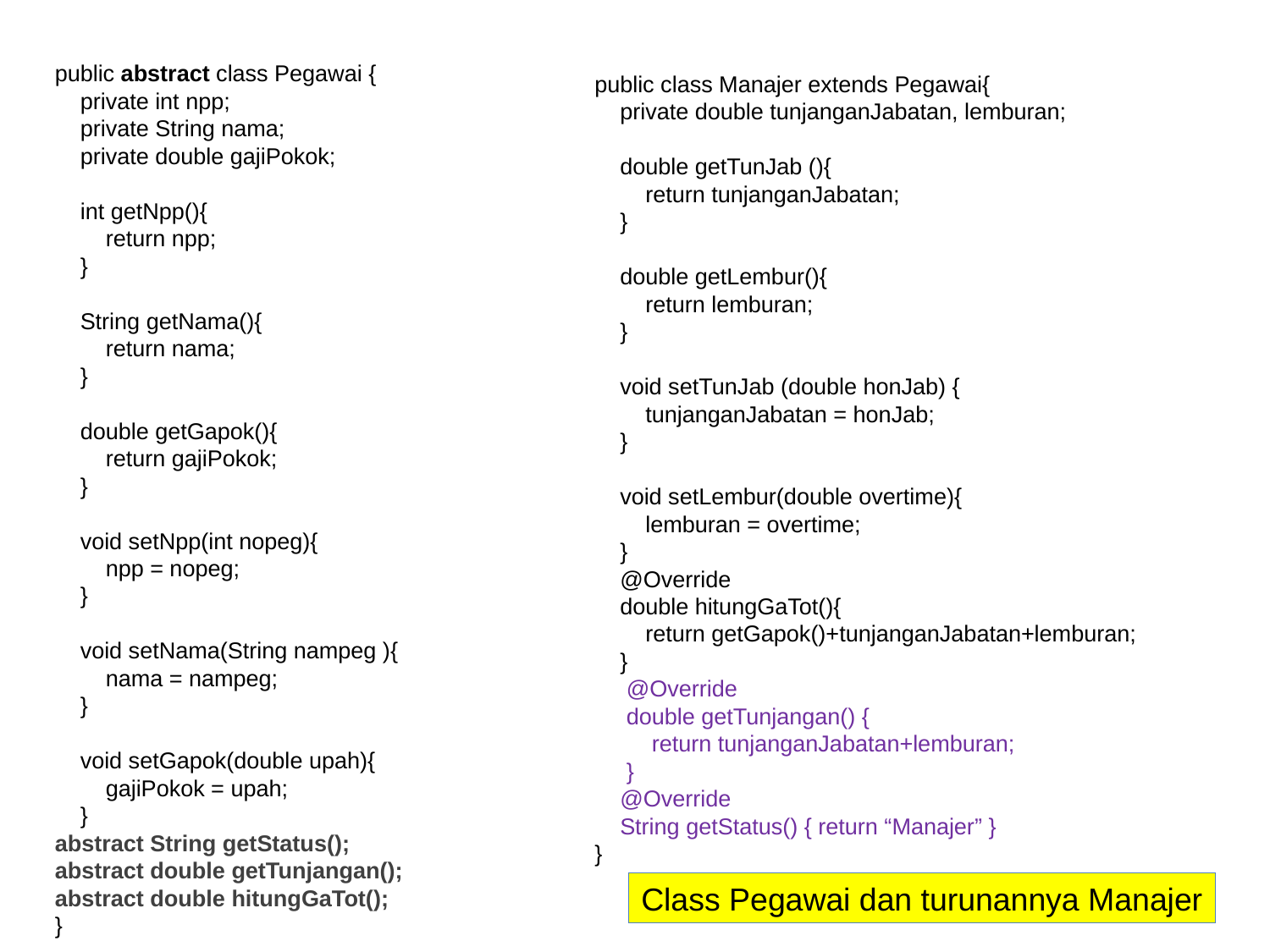

public abstract class Pegawai {
    private int npp;
    private String nama;
    private double gajiPokok;

    int getNpp(){
        return npp;
    }

    String getNama(){
        return nama;
    }

    double getGapok(){
        return gajiPokok;
    }

    void setNpp(int nopeg){
        npp = nopeg;
    }

    void setNama(String nampeg ){
        nama = nampeg;
    }

    void setGapok(double upah){
        gajiPokok = upah;
    }
abstract String getStatus();
abstract double getTunjangan();
abstract double hitungGaTot();
}
public class Manajer extends Pegawai{
    private double tunjanganJabatan, lemburan;

    double getTunJab (){
        return tunjanganJabatan;
    }

    double getLembur(){
        return lemburan;
    }

    void setTunJab (double honJab) {
        tunjanganJabatan = honJab;
    }

    void setLembur(double overtime){
        lemburan = overtime;
    }
    @Override
    double hitungGaTot(){
        return getGapok()+tunjanganJabatan+lemburan;
    }
     @Override
     double getTunjangan() {
         return tunjanganJabatan+lemburan;
     }
    @Override
    String getStatus() { return “Manajer” }
}
Class Pegawai dan turunannya Manajer